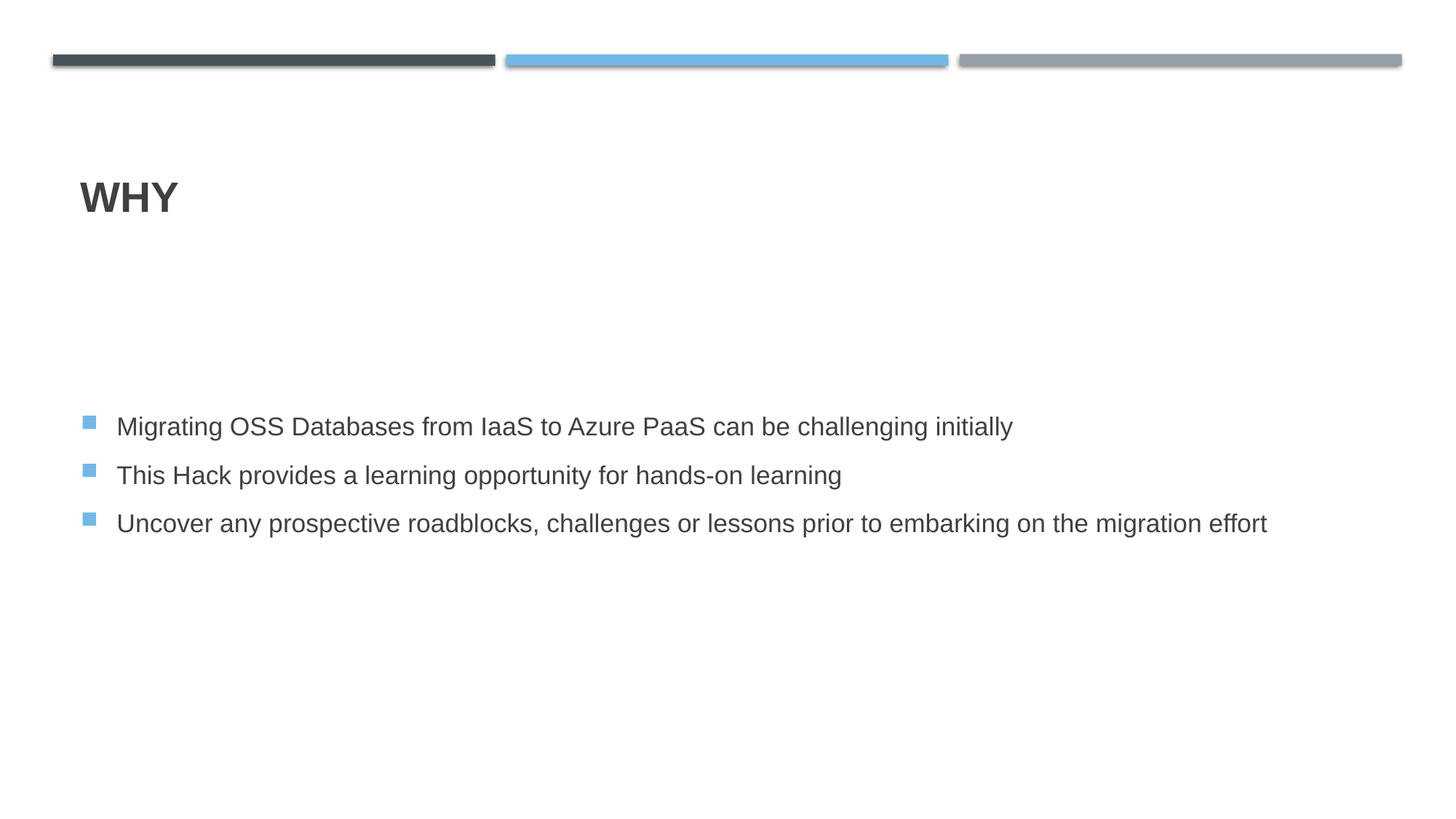

# WHY
Migrating OSS Databases from IaaS to Azure PaaS can be challenging initially
This Hack provides a learning opportunity for hands-on learning
Uncover any prospective roadblocks, challenges or lessons prior to embarking on the migration effort